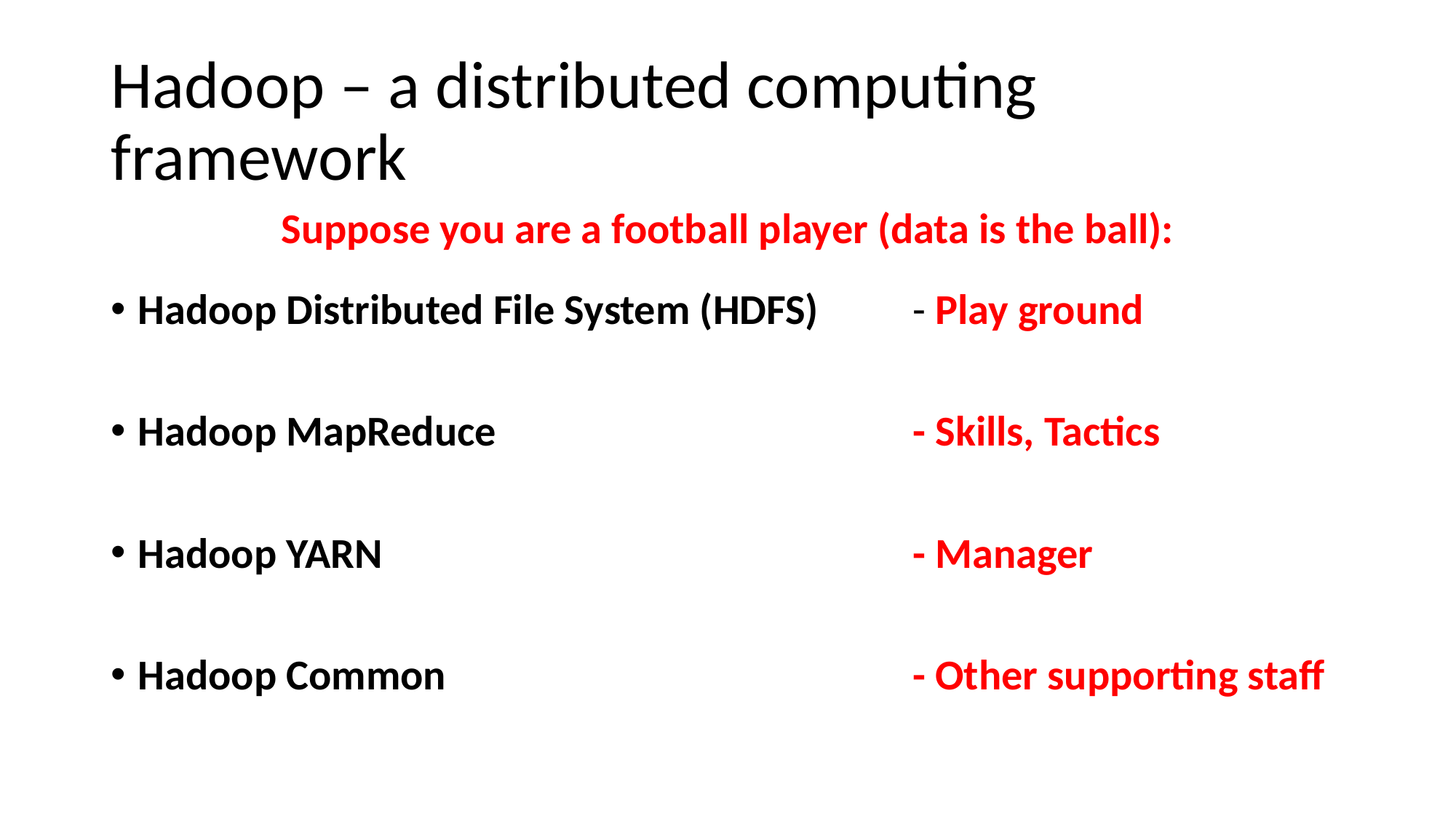

# Hadoop – a distributed computing framework
Suppose you are a football player (data is the ball):

- Play ground

- Skills, Tactics

- Manager

- Other supporting staff

Hadoop Distributed File System (HDFS)

Hadoop MapReduce

Hadoop YARN

Hadoop Common